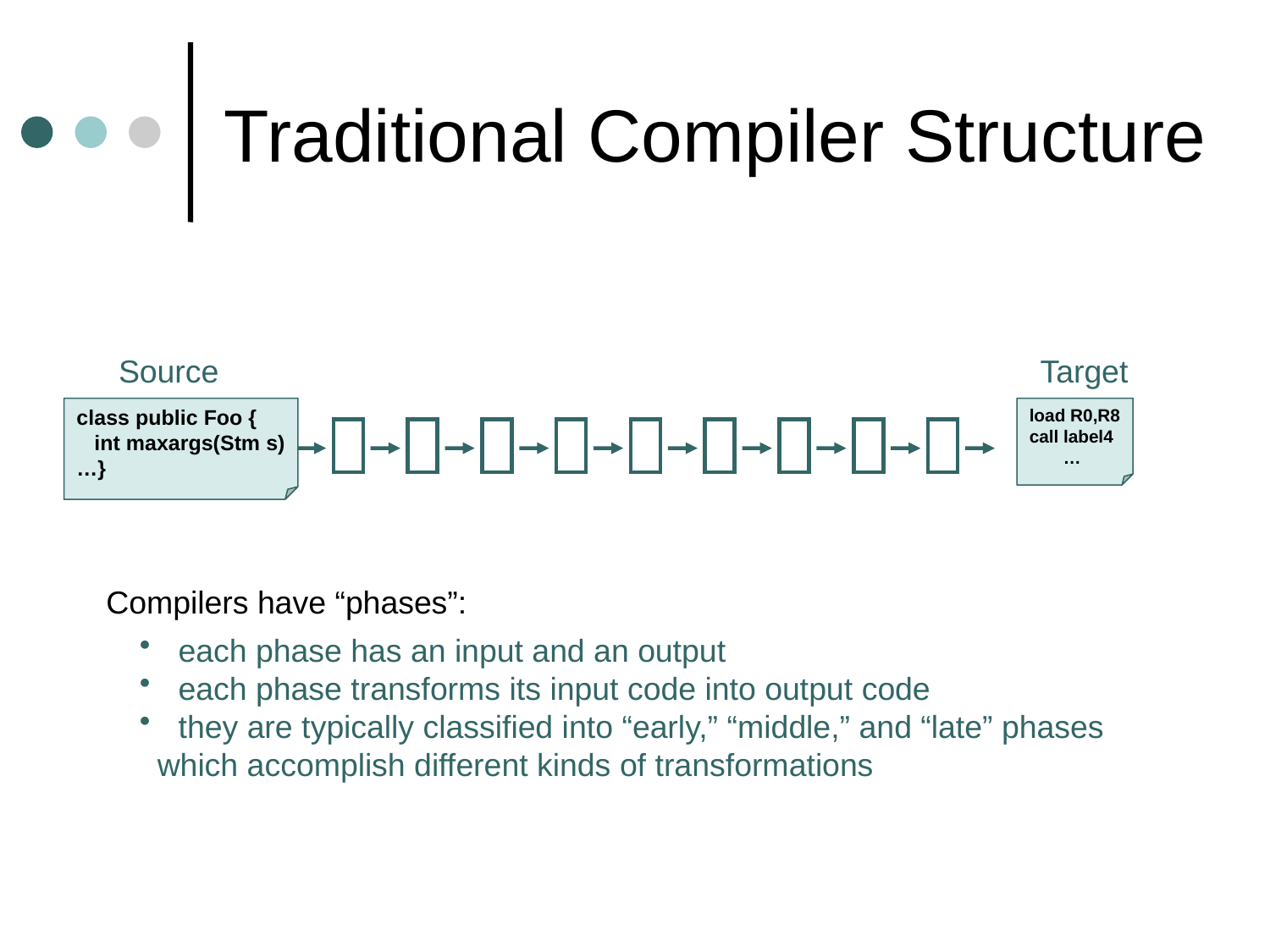

# Traditional Compiler Structure
Source
Target
class public Foo {
   int maxargs(Stm s)
…}
load R0,R8
call label4
       …

Compilers have “phases”:
 each phase has an input and an output
 each phase transforms its input code into output code
 they are typically classified into “early,” “middle,” and “late” phases
  which accomplish different kinds of transformations